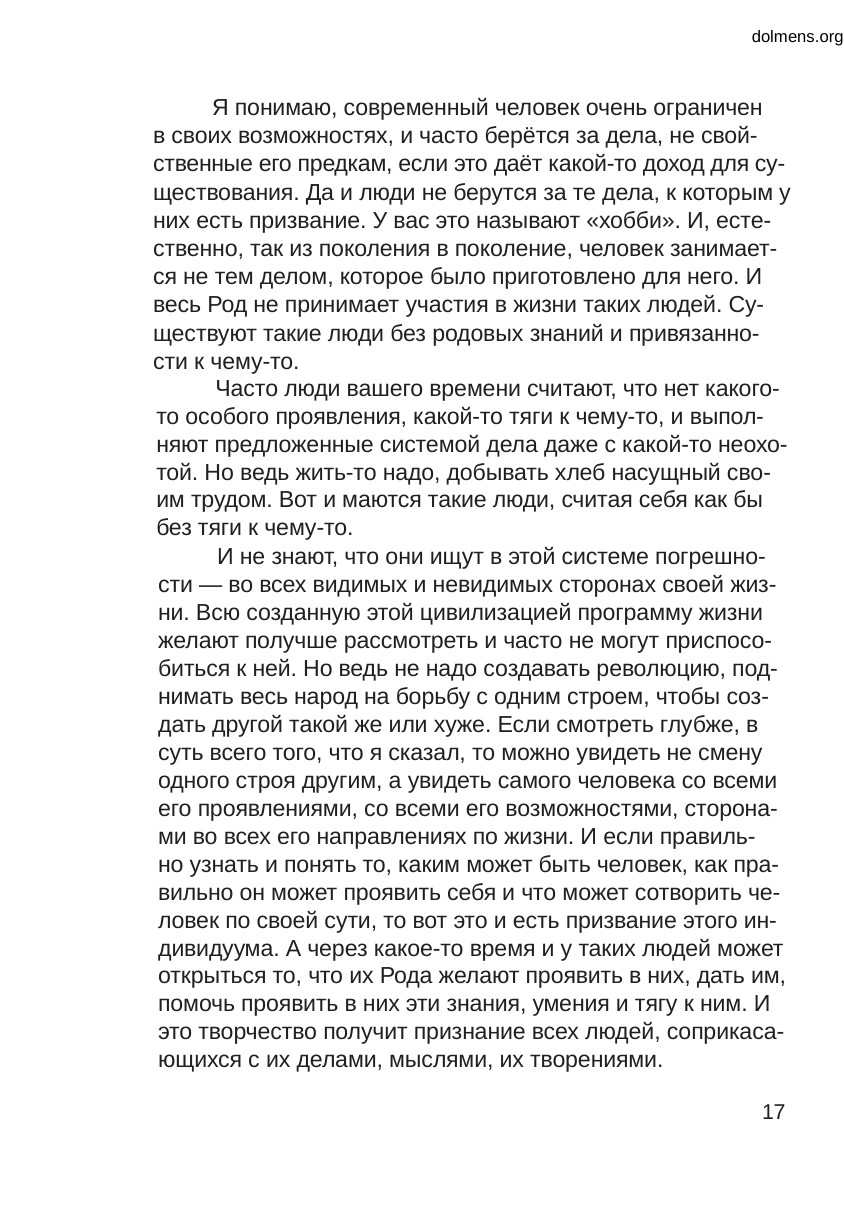

dolmens.org

Я понимаю, современный человек очень ограничен
в своих возможностях, и часто берётся за дела, не свой-
ственные его предкам, если это даёт какой-то доход для су-
ществования. Да и люди не берутся за те дела, к которым у
них есть призвание. У вас это называют «хобби». И, есте-
ственно, так из поколения в поколение, человек занимает-
ся не тем делом, которое было приготовлено для него. И
весь Род не принимает участия в жизни таких людей. Су-
ществуют такие люди без родовых знаний и привязанно-
сти к чему-то.

Часто люди вашего времени считают, что нет какого-
то особого проявления, какой-то тяги к чему-то, и выпол-
няют предложенные системой дела даже с какой-то неохо-
той. Но ведь жить-то надо, добывать хлеб насущный сво-
им трудом. Вот и маются такие люди, считая себя как бы
без тяги к чему-то.

И не знают, что они ищут в этой системе погрешно-
сти — во всех видимых и невидимых сторонах своей жиз-
ни. Всю созданную этой цивилизацией программу жизни
желают получше рассмотреть и часто не могут приспосо-
биться к ней. Но ведь не надо создавать революцию, под-
нимать весь народ на борьбу с одним строем, чтобы соз-
дать другой такой же или хуже. Если смотреть глубже, в
суть всего того, что я сказал, то можно увидеть не смену
одного строя другим, а увидеть самого человека со всеми
его проявлениями, со всеми его возможностями, сторона-
ми во всех его направлениях по жизни. И если правиль-
но узнать и понять то, каким может быть человек, как пра-
вильно он может проявить себя и что может сотворить че-
ловек по своей сути, то вот это и есть призвание этого ин-
дивидуума. А через какое-то время и у таких людей может
открыться то, что их Рода желают проявить в них, дать им,
помочь проявить в них эти знания, умения и тягу к ним. И
это творчество получит признание всех людей, соприкаса-
ющихся с их делами, мыслями, их творениями.

17